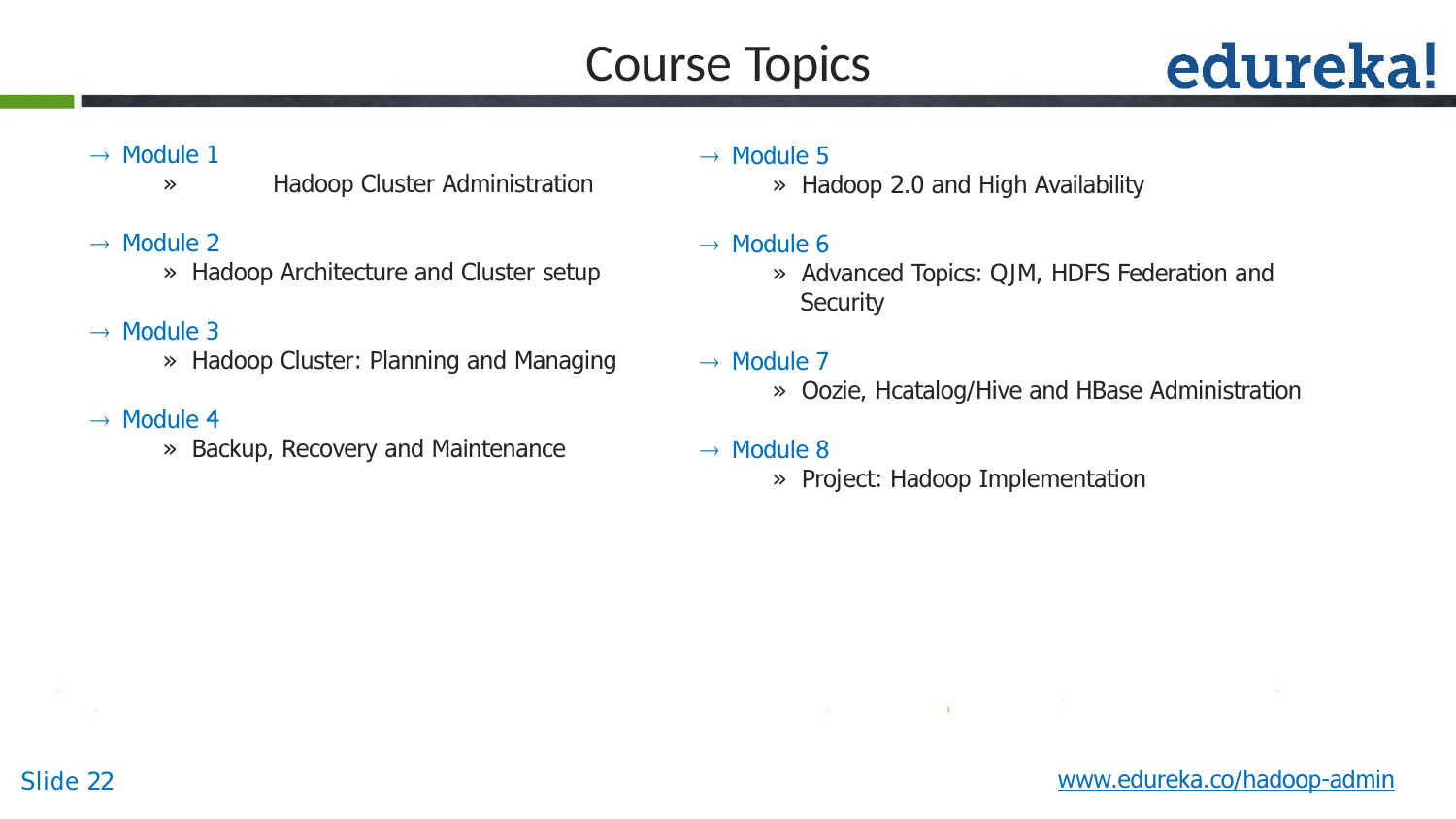

# Course Topics

→  Module 1
»	Hadoop Cluster Administration

→  Module 2
»  Hadoop Architecture and Cluster setup

→  Module 3
»  Hadoop Cluster: Planning and Managing

→  Module 4
»  Backup, Recovery and Maintenance
→  Module 5
»  Hadoop 2.0 and High Availability

→  Module 6
»  Advanced Topics: QJM, HDFS Federation and
Security

→  Module 7
»  Oozie, Hcatalog/Hive and HBase Administration

→  Module 8
»  Project: Hadoop Implementation
www.edureka.co/hadoop-admin
Slide 22